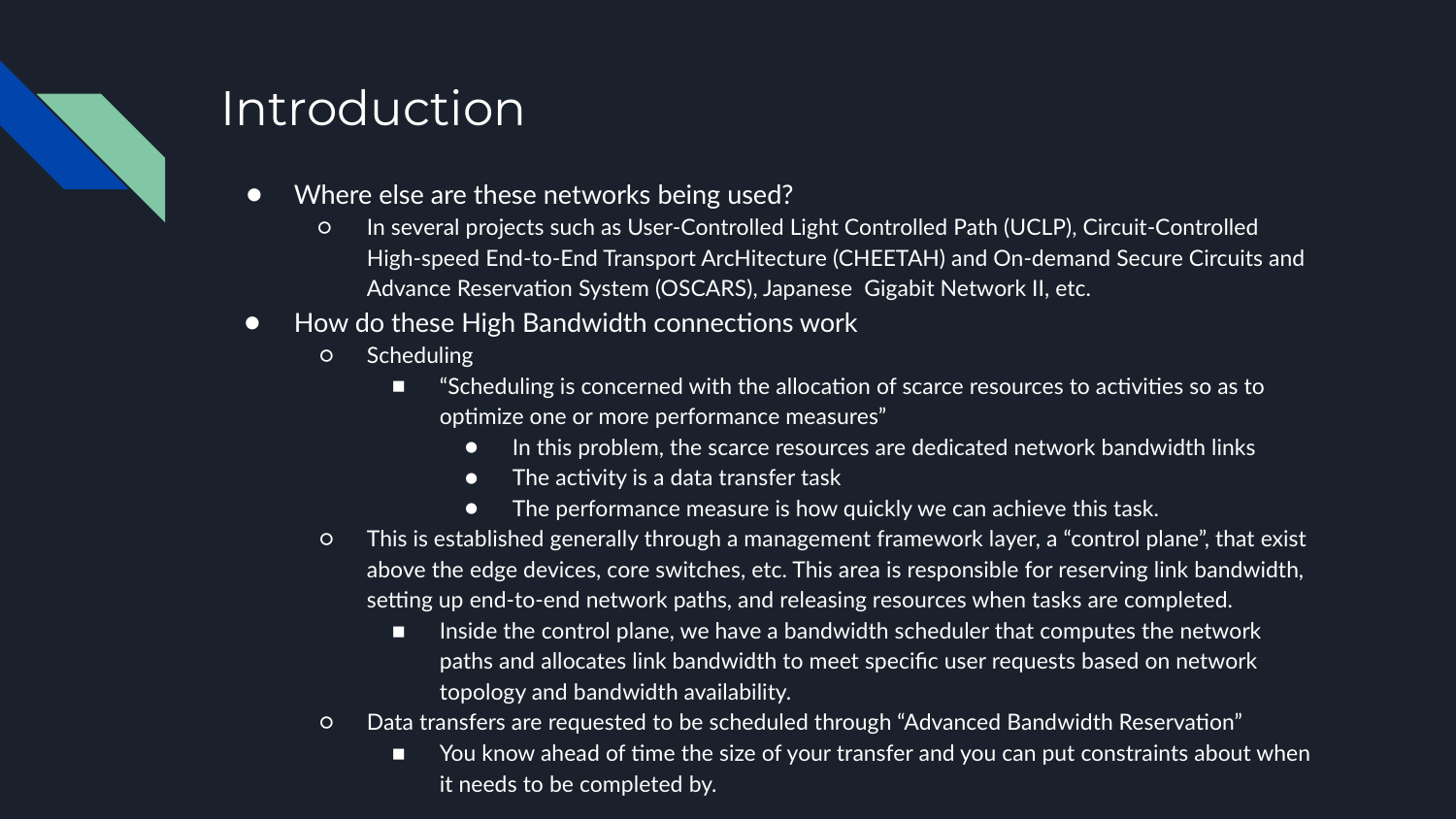

# Introduction
Where else are these networks being used?
In several projects such as User-Controlled Light Controlled Path (UCLP), Circuit-Controlled High-speed End-to-End Transport ArcHitecture (CHEETAH) and On-demand Secure Circuits and Advance Reservation System (OSCARS), Japanese  Gigabit Network II, etc.
How do these High Bandwidth connections work
Scheduling
“Scheduling is concerned with the allocation of scarce resources to activities so as to optimize one or more performance measures”
In this problem, the scarce resources are dedicated network bandwidth links
The activity is a data transfer task
The performance measure is how quickly we can achieve this task.
This is established generally through a management framework layer, a “control plane”, that exist above the edge devices, core switches, etc. This area is responsible for reserving link bandwidth, setting up end-to-end network paths, and releasing resources when tasks are completed.
Inside the control plane, we have a bandwidth scheduler that computes the network paths and allocates link bandwidth to meet specific user requests based on network topology and bandwidth availability.
Data transfers are requested to be scheduled through “Advanced Bandwidth Reservation”
You know ahead of time the size of your transfer and you can put constraints about when it needs to be completed by.